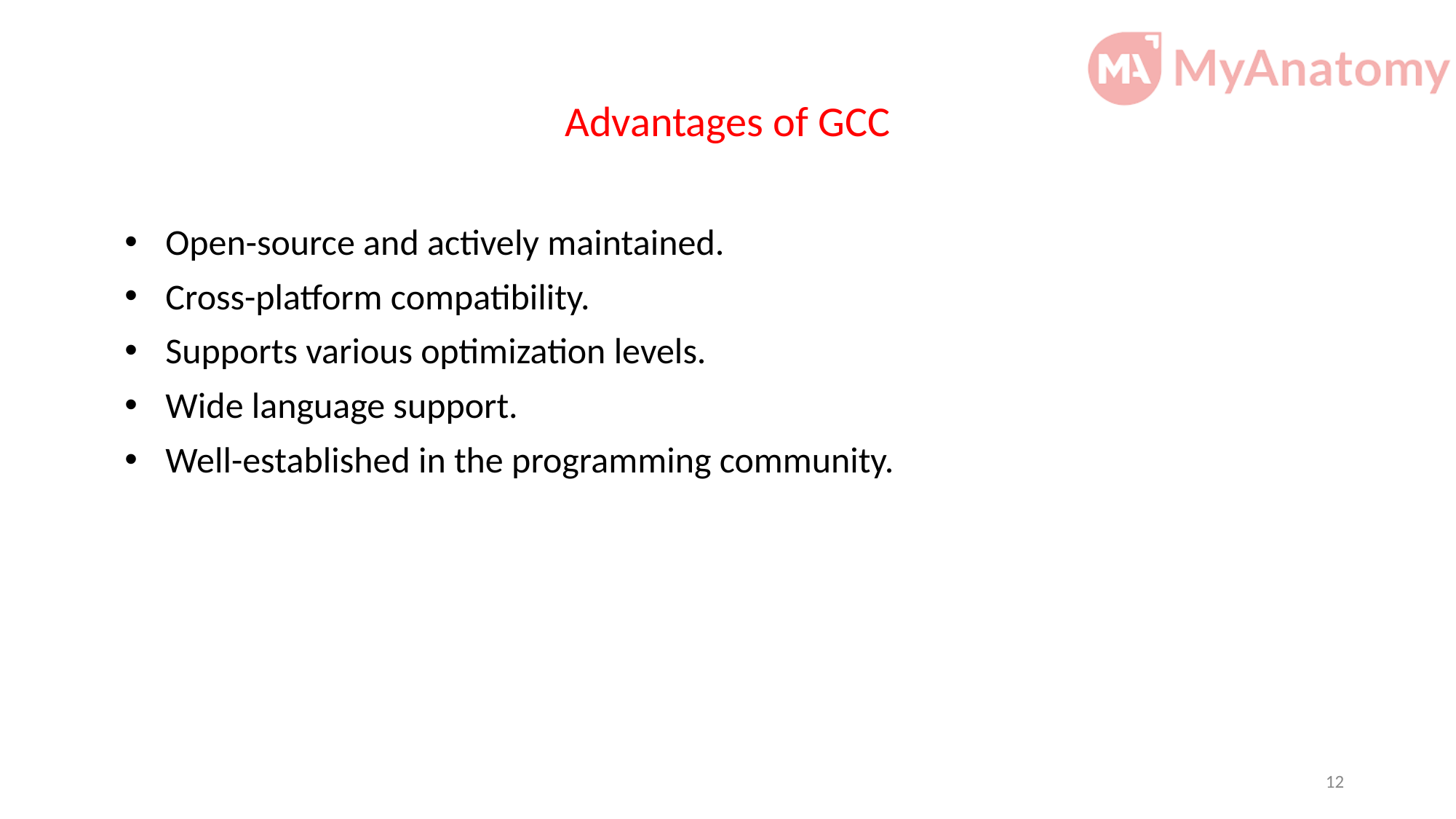

# Advantages of GCC
Open-source and actively maintained.
Cross-platform compatibility.
Supports various optimization levels.
Wide language support.
Well-established in the programming community.
12